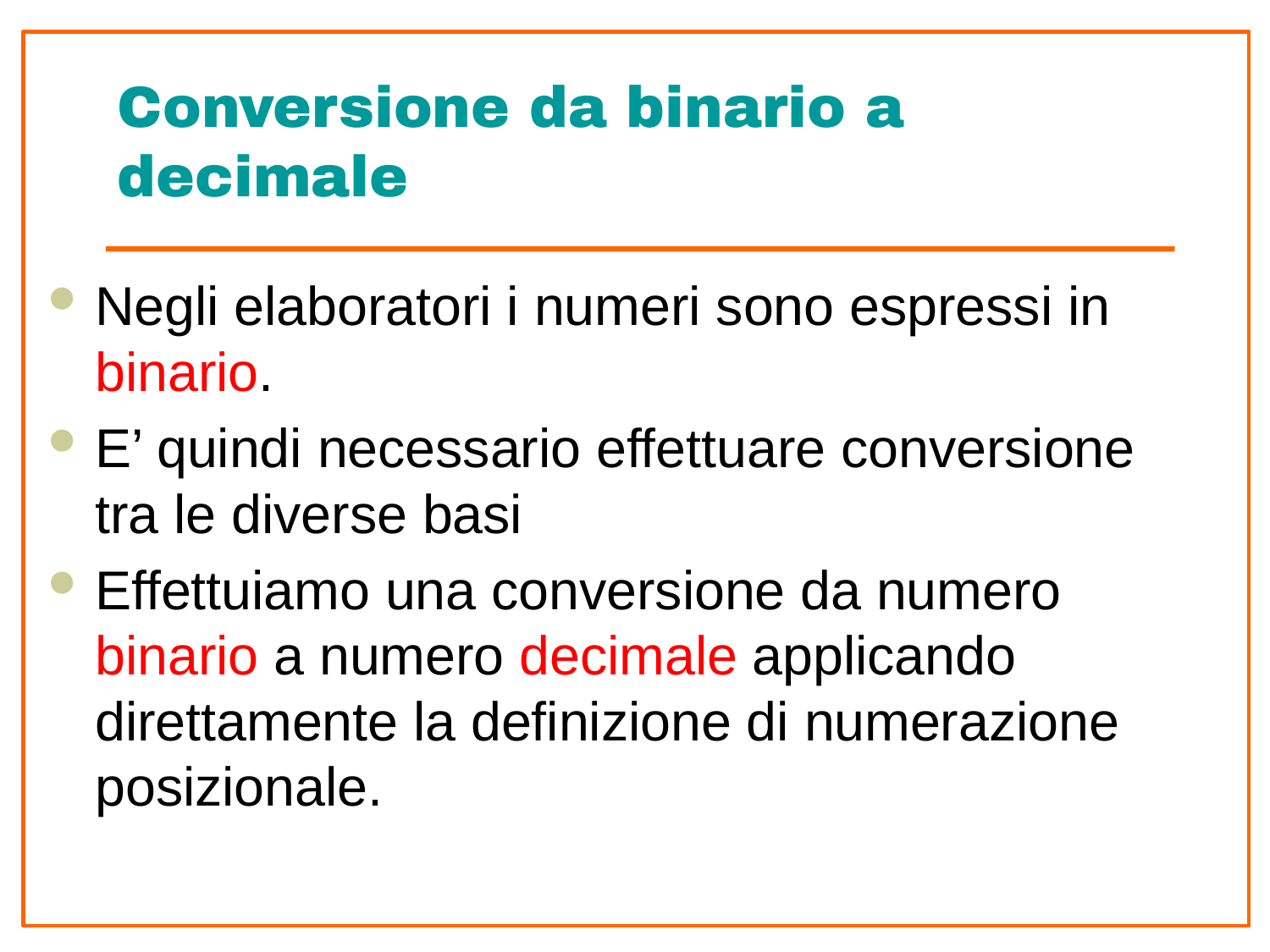

# Conversione da binario a decimale
Negli elaboratori i numeri sono espressi in binario.
E’ quindi necessario effettuare conversione tra le diverse basi
Effettuiamo una conversione da numero binario a numero decimale applicando direttamente la definizione di numerazione posizionale.